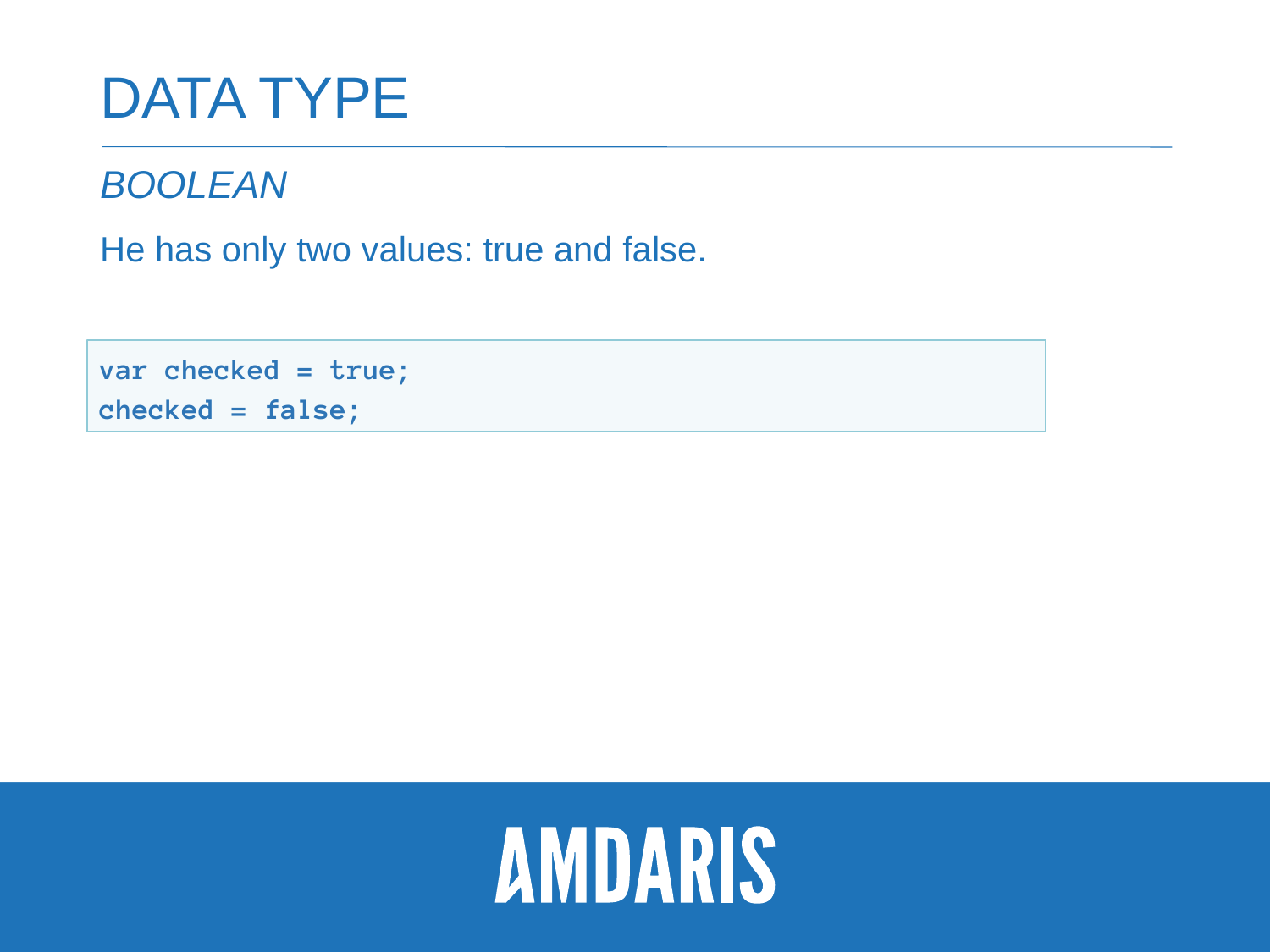

# Data type

boolean
He has only two values: true and false.
var checked = true;
checked = false;